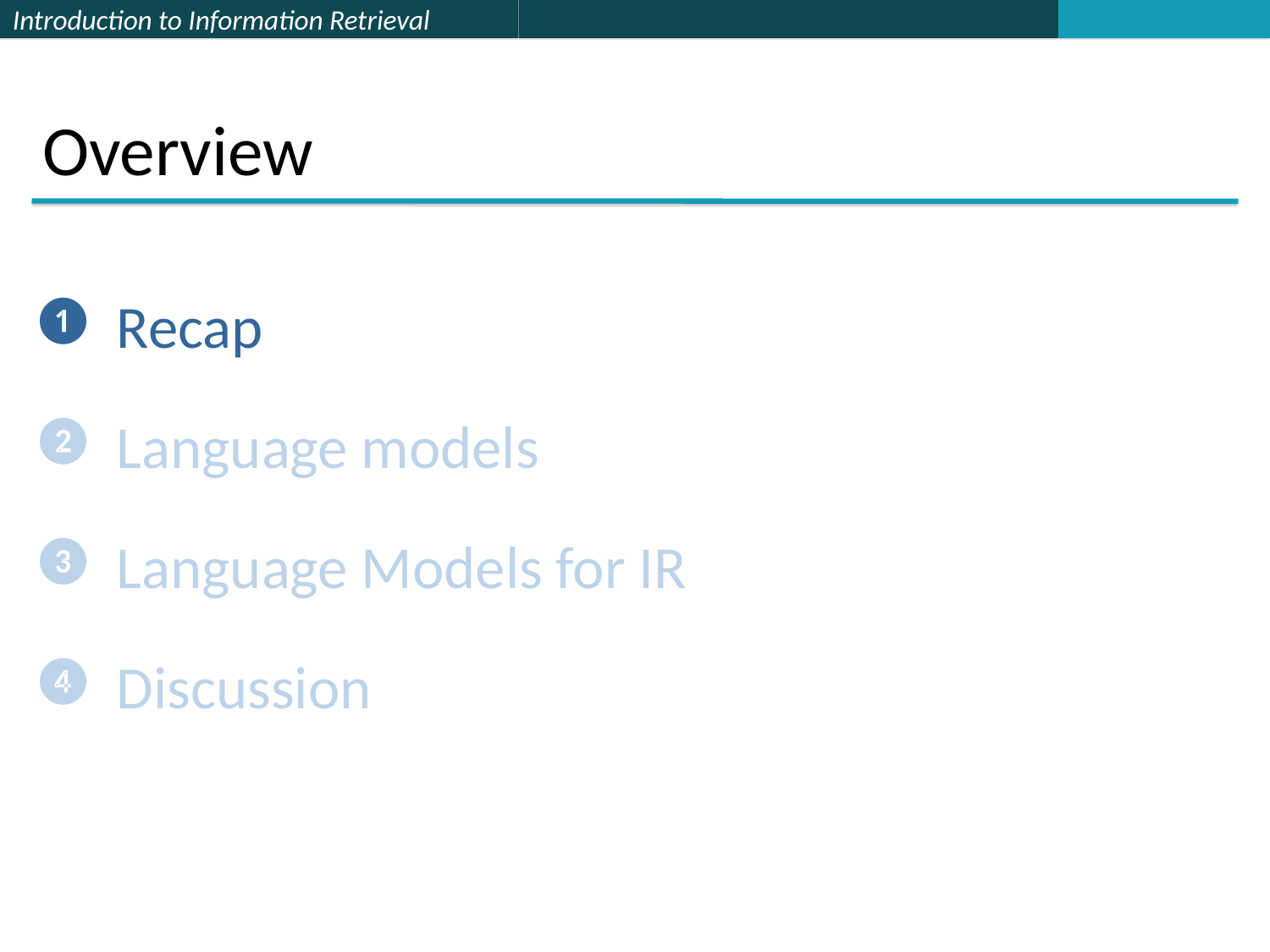

# Overview
 Recap
 Language models
 Language Models for IR
 Discussion